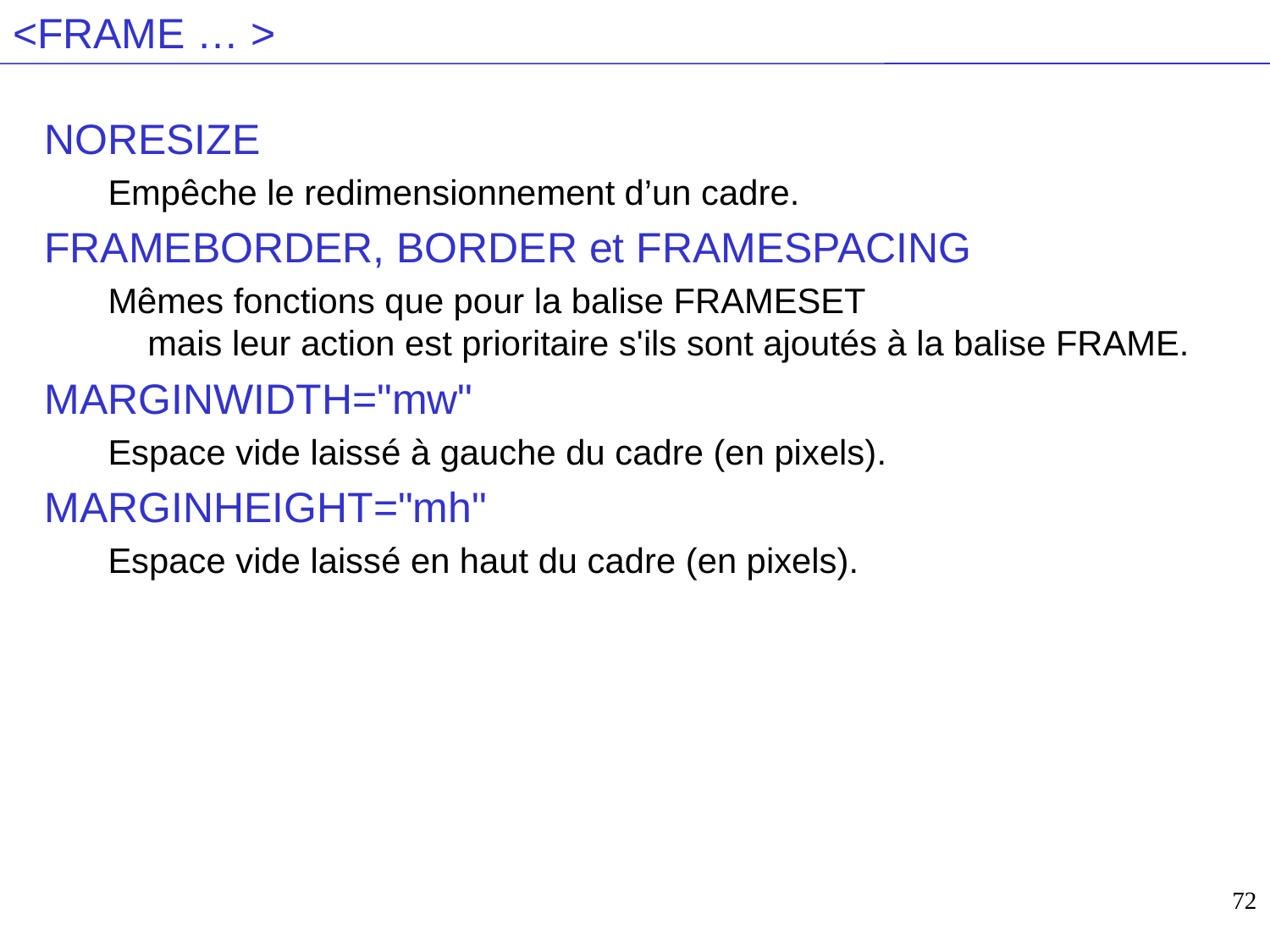

# <FRAME … >
NORESIZE
Empêche le redimensionnement d’un cadre.
FRAMEBORDER, BORDER et FRAMESPACING
Mêmes fonctions que pour la balise FRAMESET
mais leur action est prioritaire s'ils sont ajoutés à la balise FRAME.
MARGINWIDTH="mw"
Espace vide laissé à gauche du cadre (en pixels).
MARGINHEIGHT="mh"
Espace vide laissé en haut du cadre (en pixels).
72